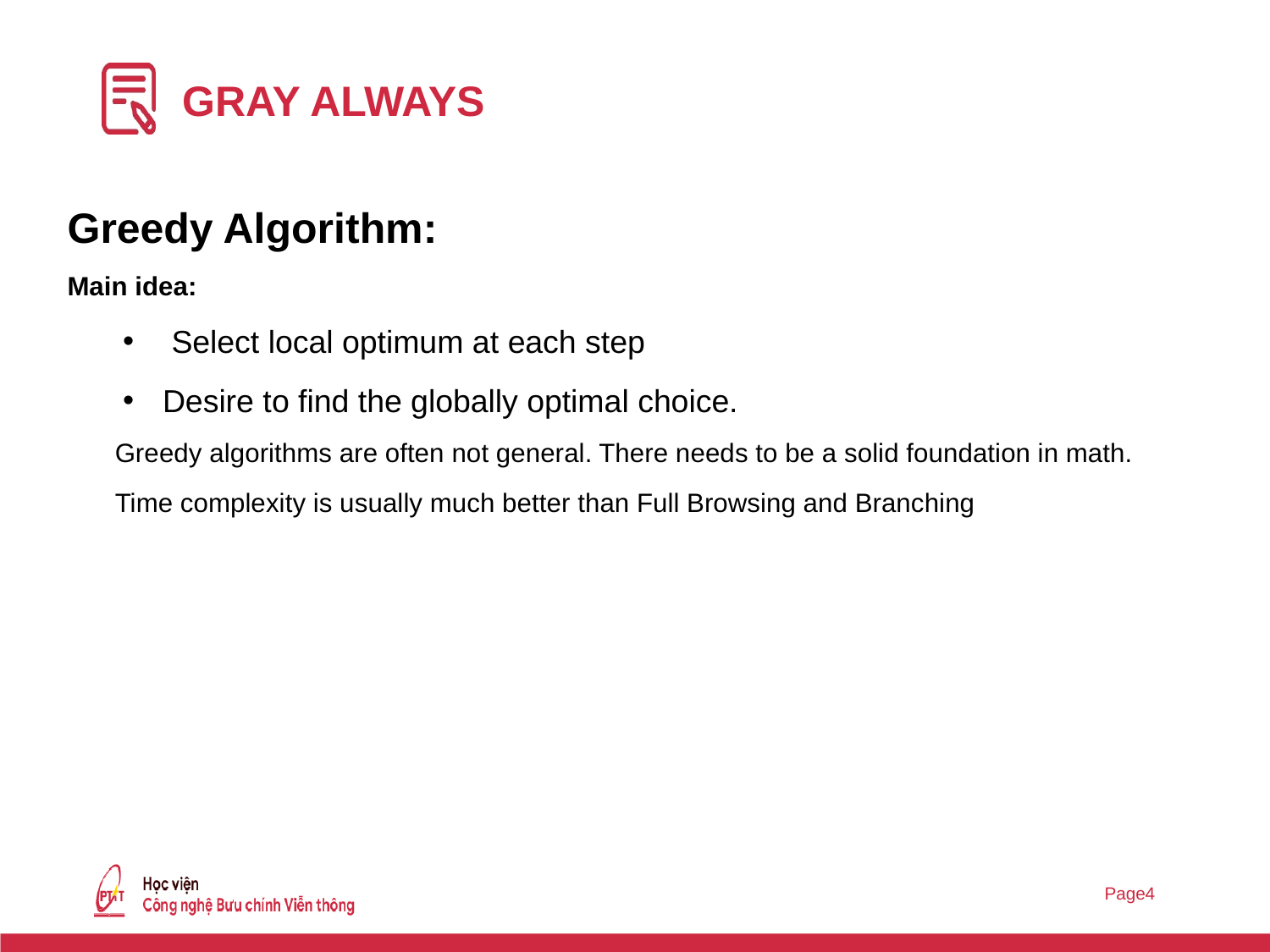

# GRAY ALWAYS
Greedy Algorithm:
Main idea:
 Select local optimum at each step
Desire to find the globally optimal choice.
Greedy algorithms are often not general. There needs to be a solid foundation in math.
Time complexity is usually much better than Full Browsing and Branching